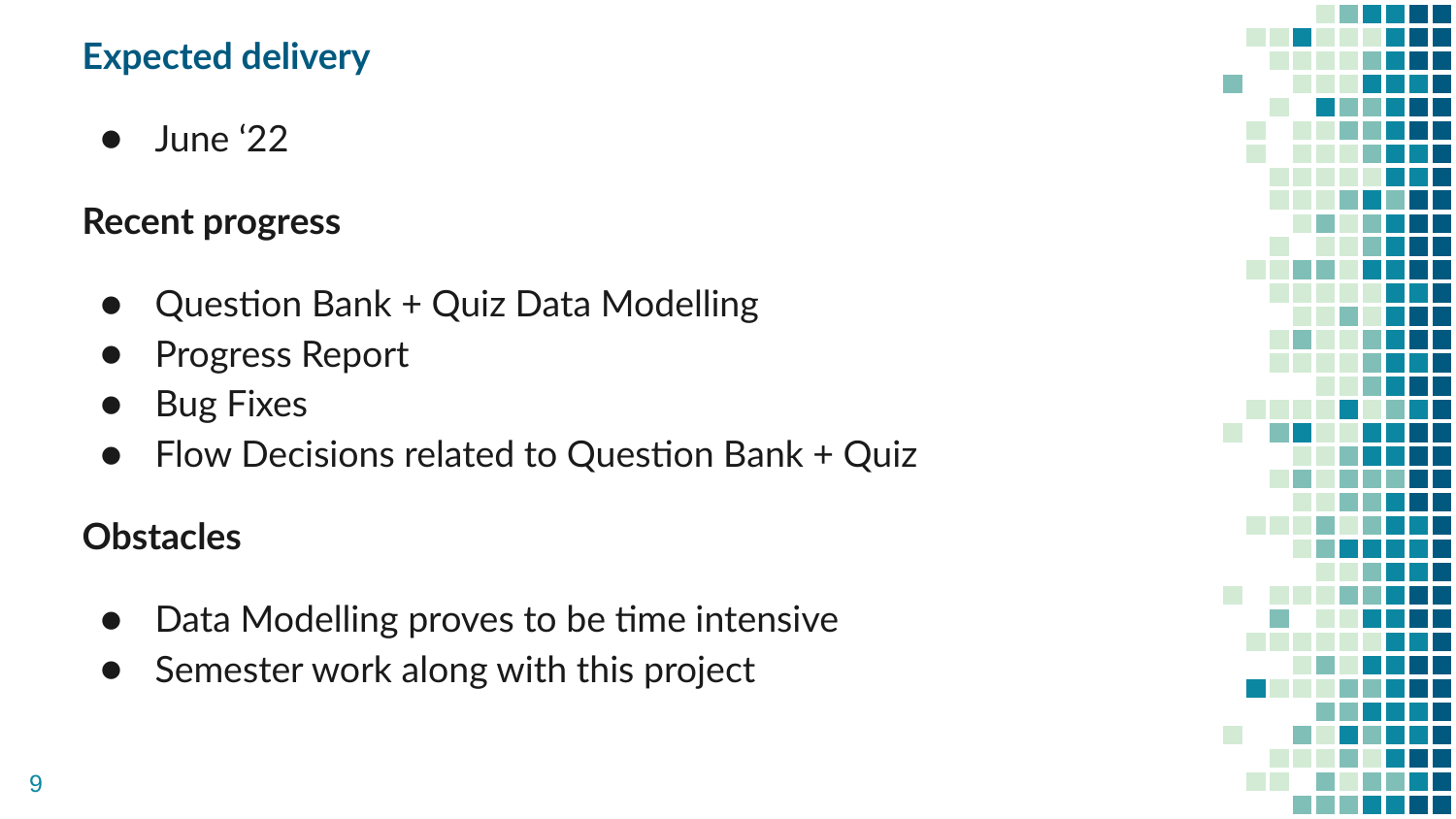

Expected delivery
June ‘22
Recent progress
Question Bank + Quiz Data Modelling
Progress Report
Bug Fixes
Flow Decisions related to Question Bank + Quiz
Obstacles
Data Modelling proves to be time intensive
Semester work along with this project

9